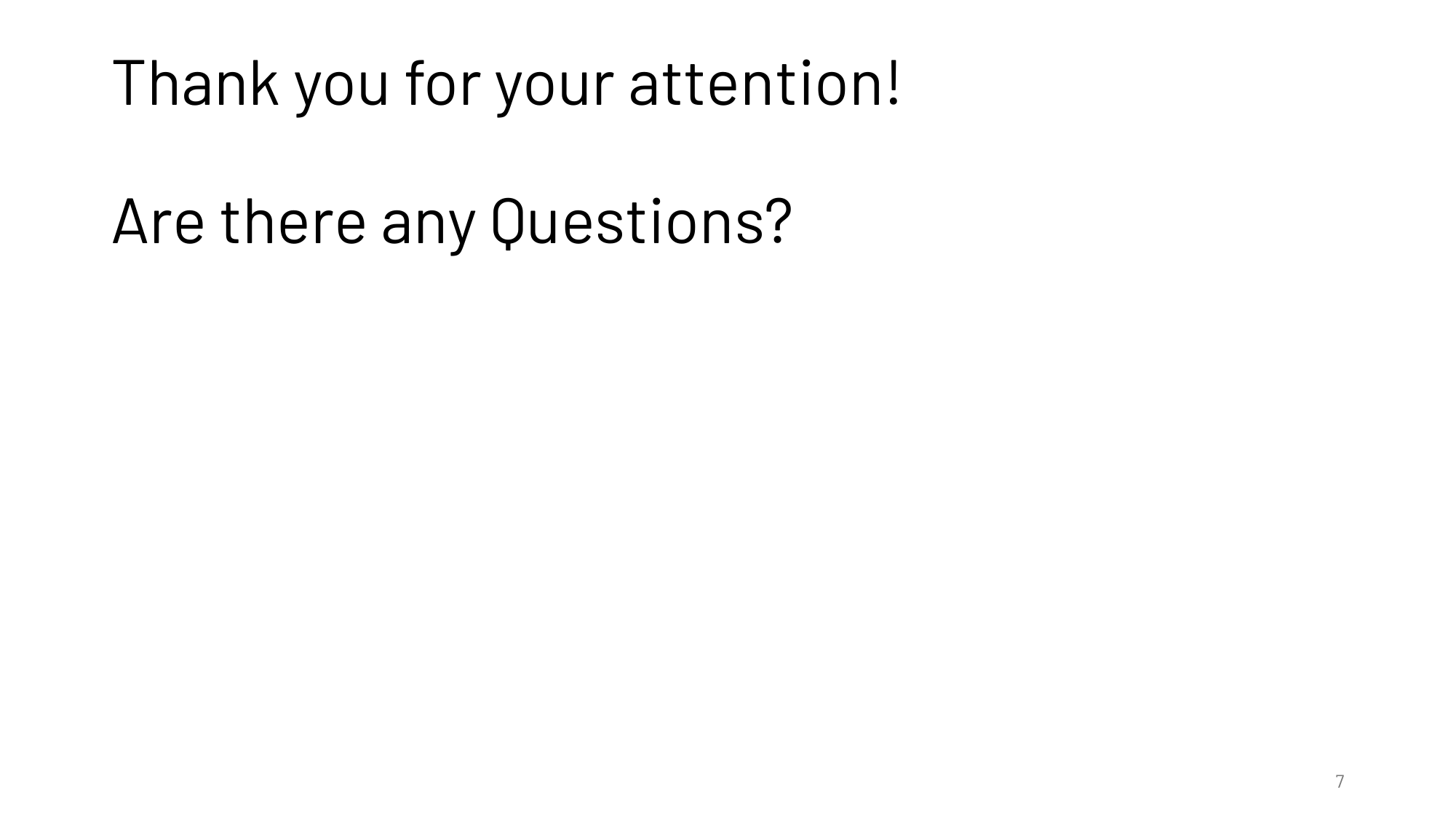

# Thank you for your attention! Are there any Questions?

7